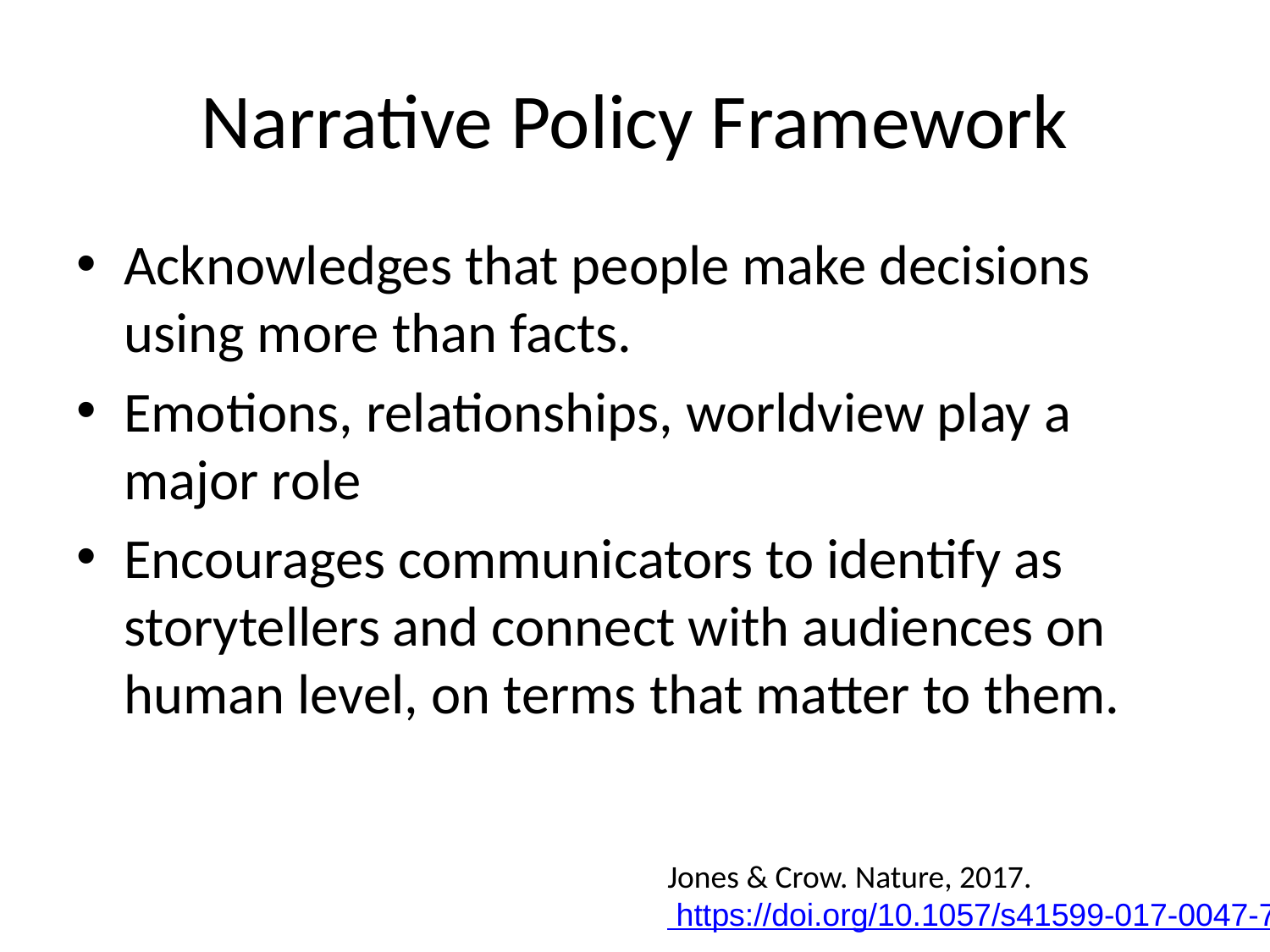

# Narrative Policy Framework
Acknowledges that people make decisions using more than facts.
Emotions, relationships, worldview play a major role
Encourages communicators to identify as storytellers and connect with audiences on human level, on terms that matter to them.

Jones & Crow. Nature, 2017. https://doi.org/10.1057/s41599-017-0047-7